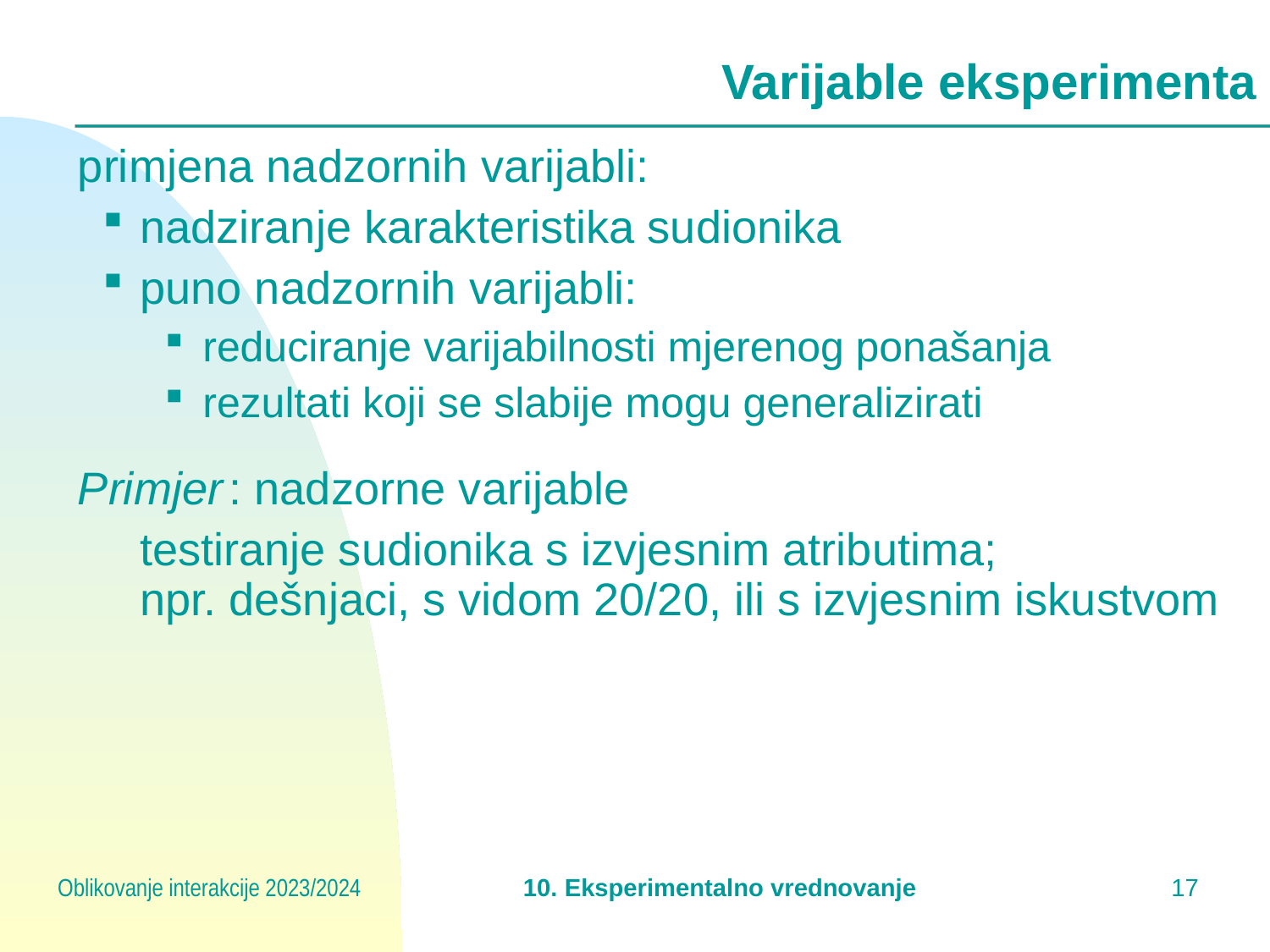

# Varijable eksperimenta
primjena nadzornih varijabli:
nadziranje karakteristika sudionika
puno nadzornih varijabli:
reduciranje varijabilnosti mjerenog ponašanja
rezultati koji se slabije mogu generalizirati
Primjer : nadzorne varijable
	testiranje sudionika s izvjesnim atributima;
npr. dešnjaci, s vidom 20/20, ili s izvjesnim iskustvom
Oblikovanje interakcije 2023/2024
10. Eksperimentalno vrednovanje
17